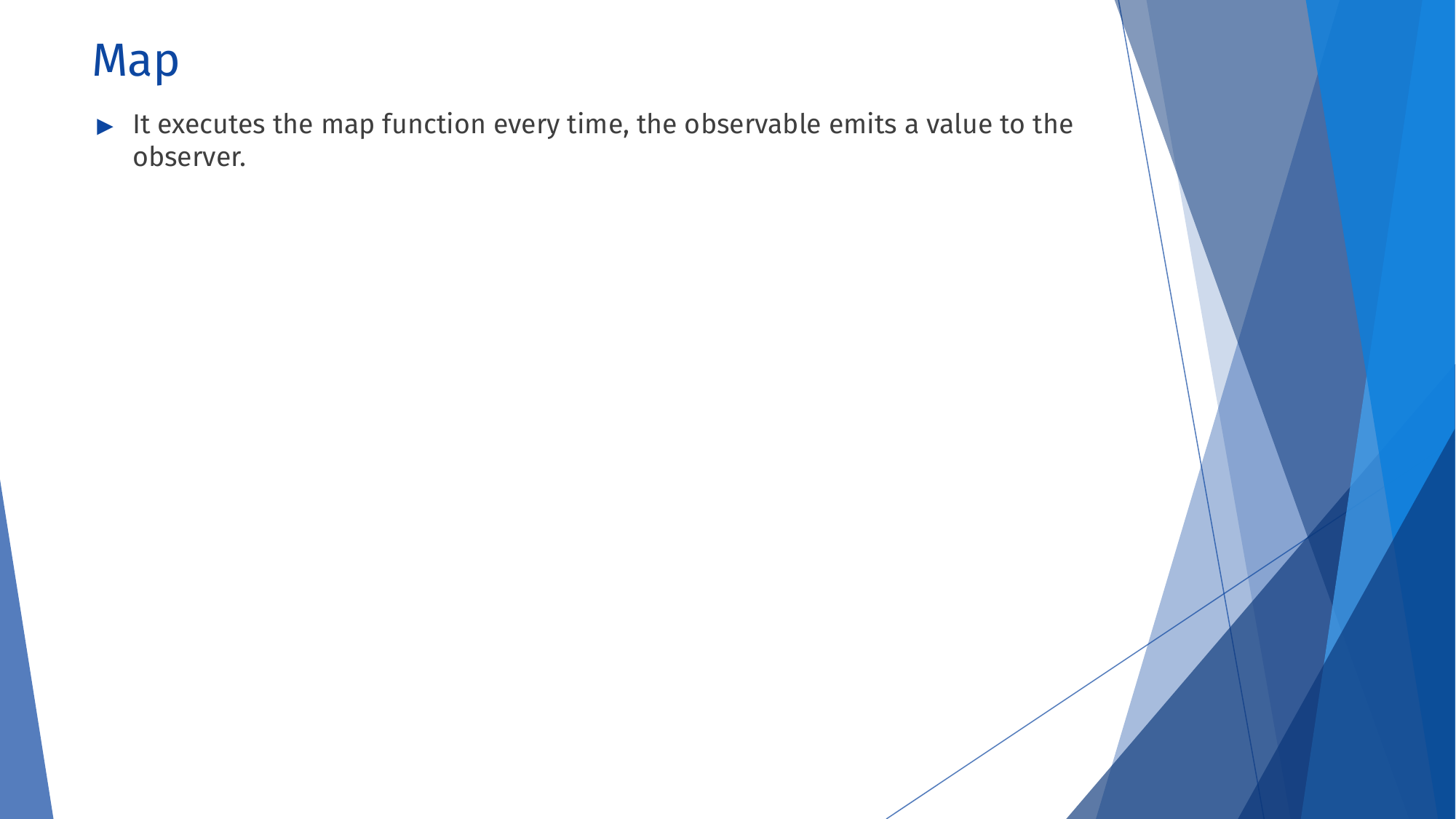

# Map
It executes the map function every time, the observable emits a value to the observer.